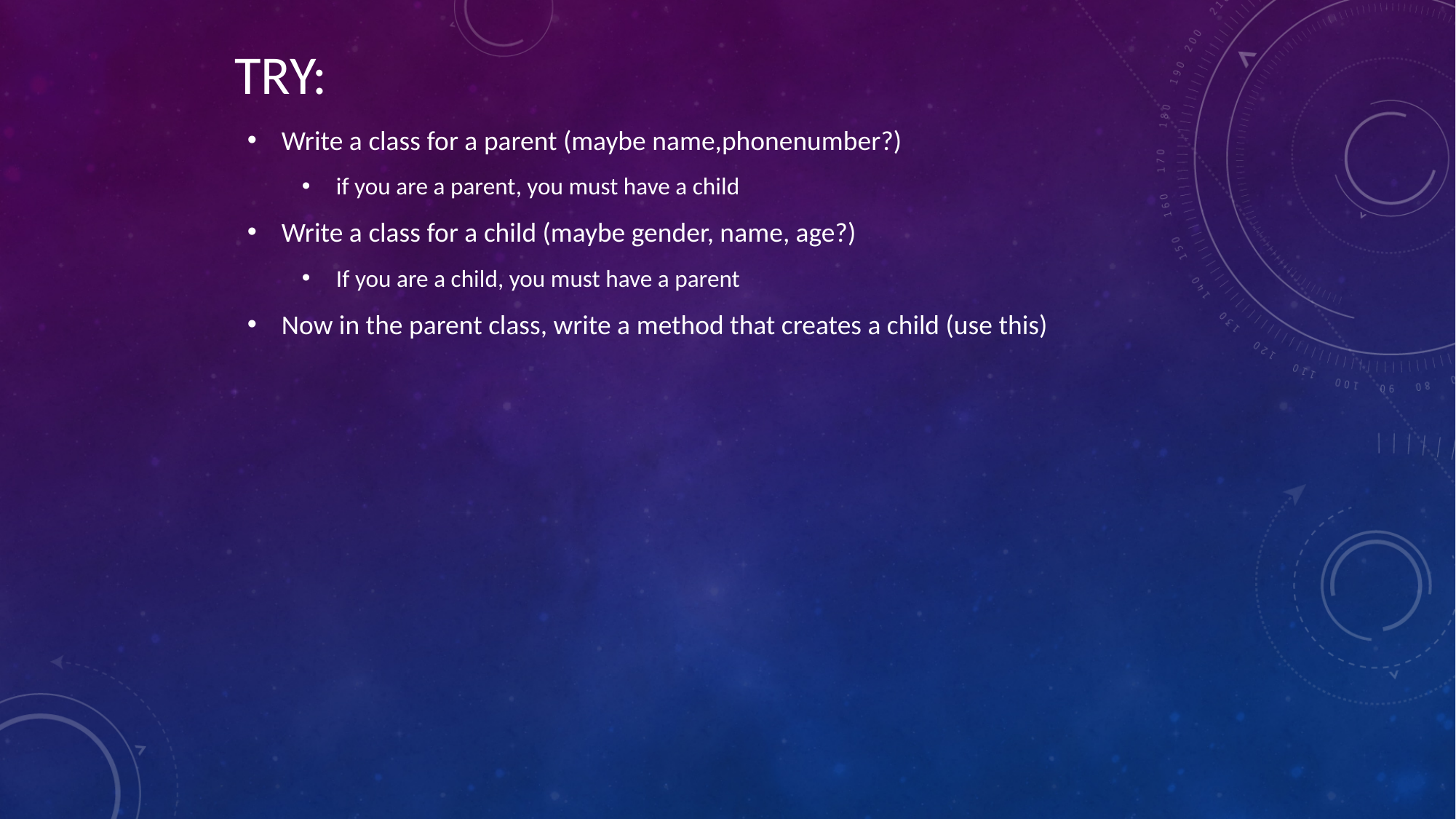

# Try:
Write a class for a parent (maybe name,phonenumber?)
if you are a parent, you must have a child
Write a class for a child (maybe gender, name, age?)
If you are a child, you must have a parent
Now in the parent class, write a method that creates a child (use this)